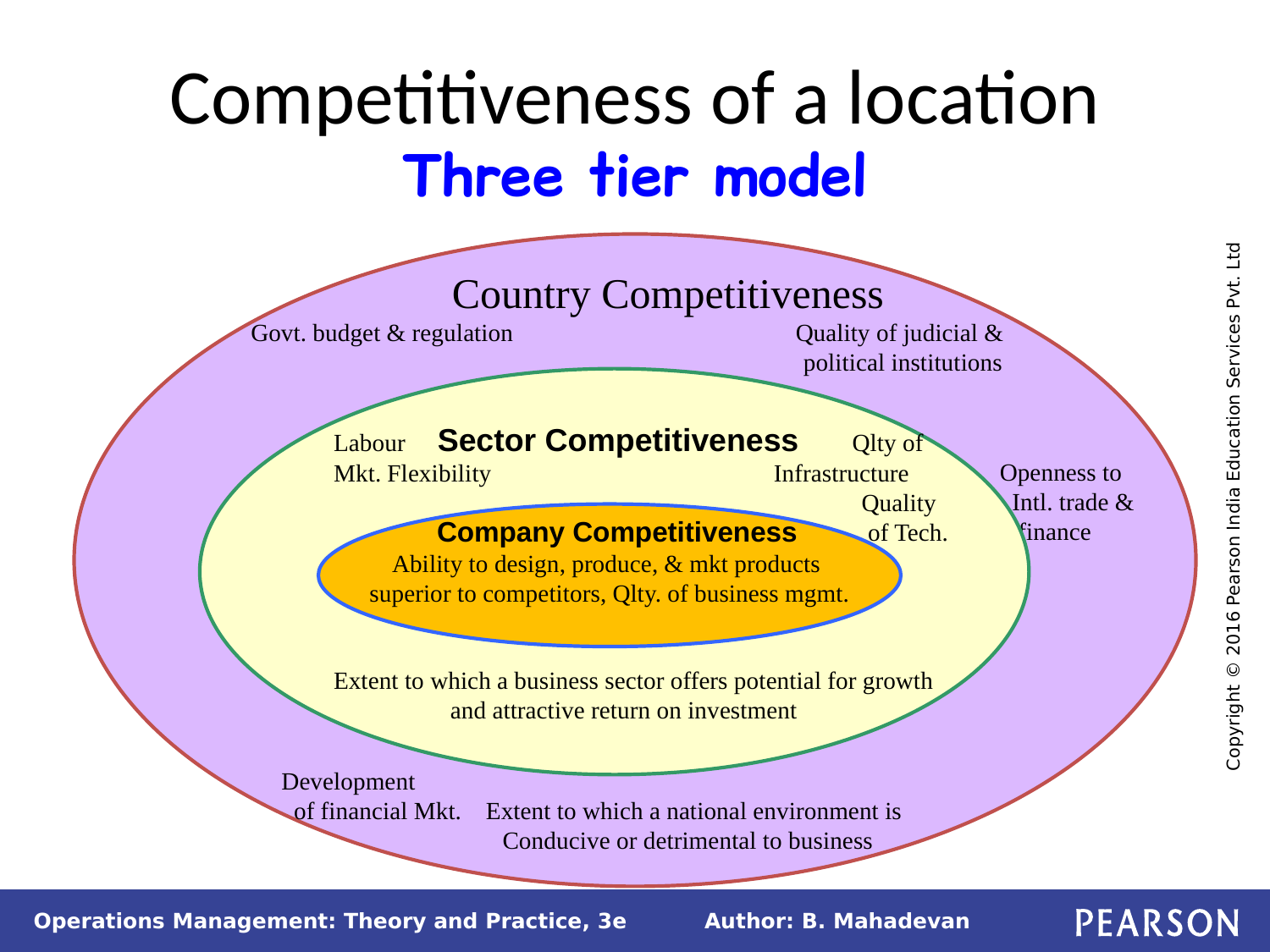

# Competitiveness of a location Three tier model
                   Country Competitiveness
Govt. budget & regulation                                              Quality of judicial &
                                                                                          political institutions

                                                                                                                          Openness to
                                                                                                                            Intl. trade &
                                                                                                                             finance

     Development
       of financial Mkt.    Extent to which a national environment is
                                         Conducive or detrimental to business
Labour    Sector Competitiveness      Qlty of
Mkt. Flexibility                                              Infrastructure
                                                                                      Quality
                                                                                       of Tech.

Extent to which a business sector offers potential for growth
                   and attractive return on investment
  Company Competitiveness
Ability to design, produce, & mkt products
superior to competitors, Qlty. of business mgmt.